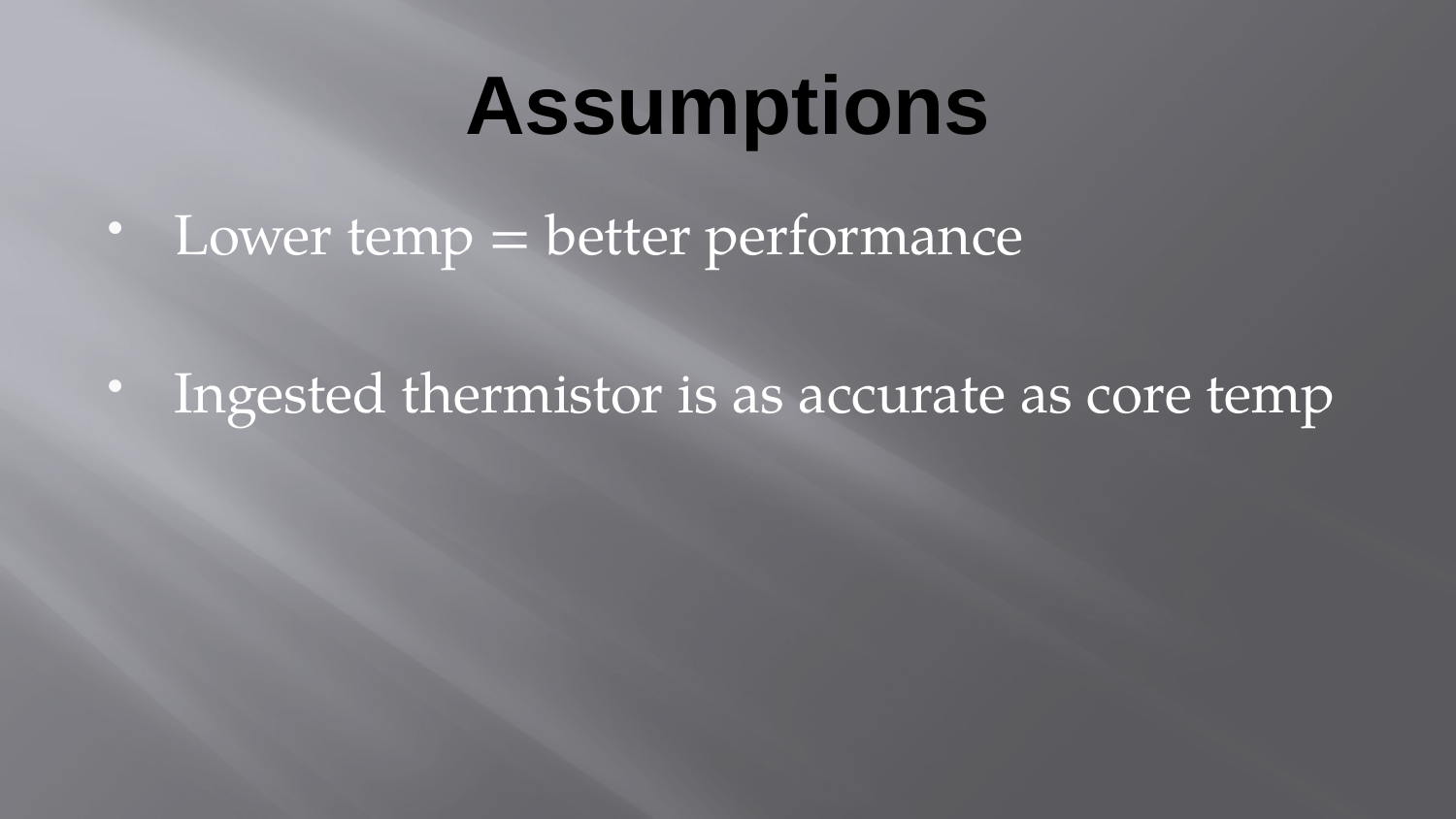

# Assumptions
Lower temp = better performance

Ingested thermistor is as accurate as core temp